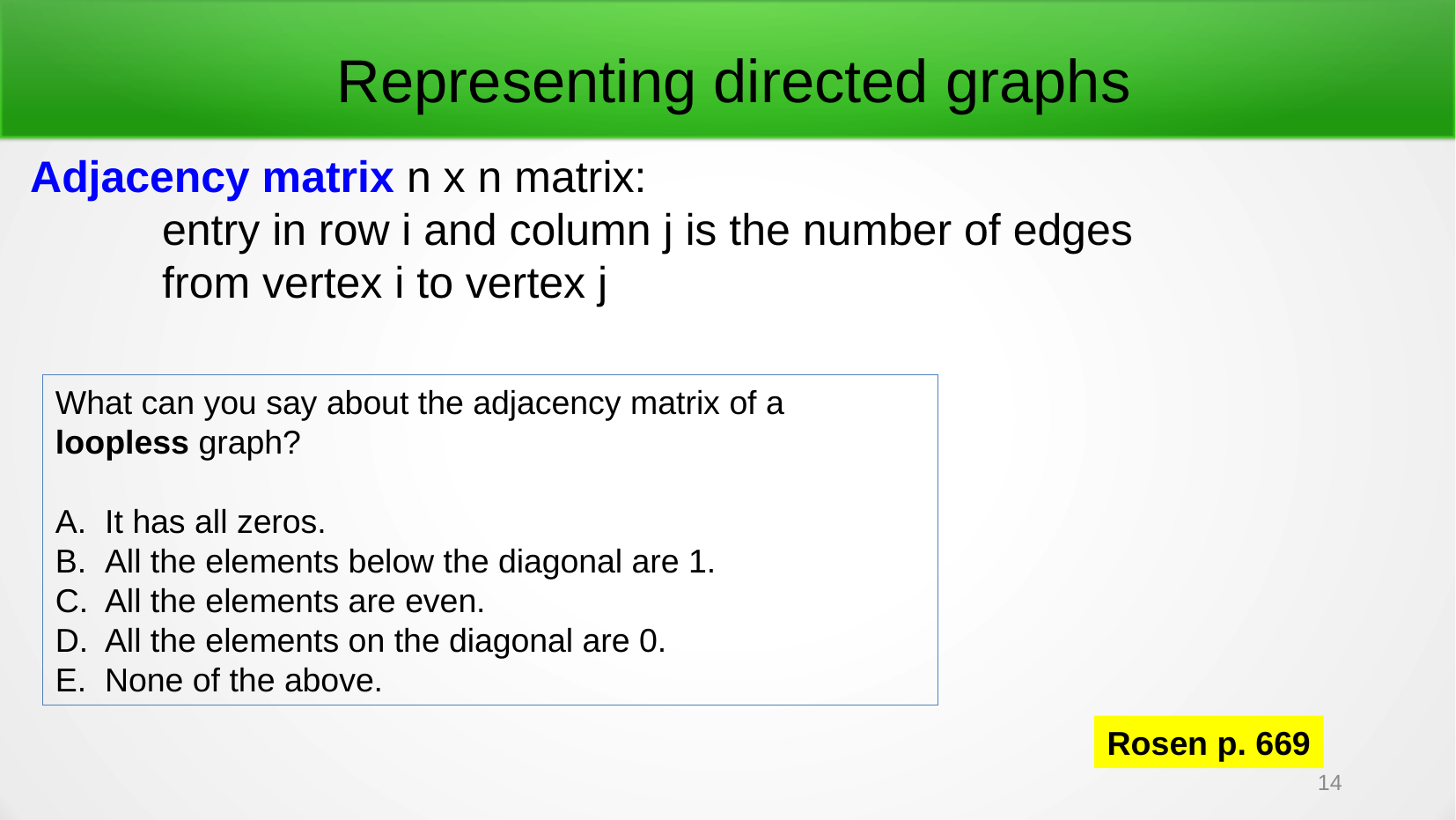

Representing directed graphs
Adjacency matrix n x n matrix:
	entry in row i and column j is the number of edges
	from vertex i to vertex j

What can you say about the adjacency matrix of a loopless graph?

It has all zeros.
All the elements below the diagonal are 1.
All the elements are even.
All the elements on the diagonal are 0.
None of the above.
Rosen p. 669
14